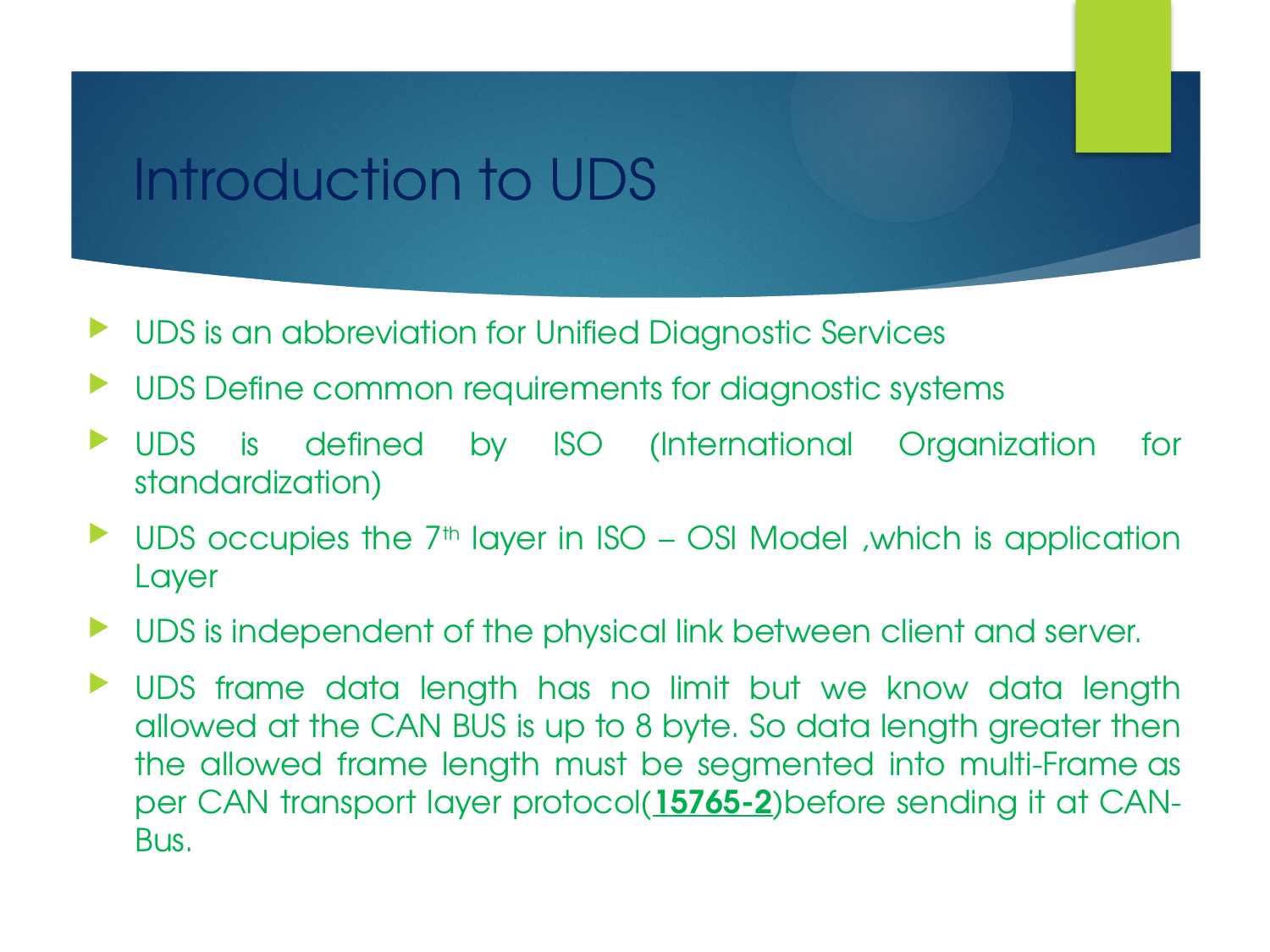

# Introduction to UDS
UDS is an abbreviation for Unified Diagnostic Services
UDS Define common requirements for diagnostic systems
UDS is defined by ISO (International Organization for standardization)
UDS occupies the 7th layer in ISO – OSI Model ,which is application Layer
UDS is independent of the physical link between client and server.
UDS frame data length has no limit but we know data length allowed at the CAN BUS is up to 8 byte. So data length greater then the allowed frame length must be segmented into multi-Frame as per CAN transport layer protocol(15765-2)before sending it at CAN-Bus.